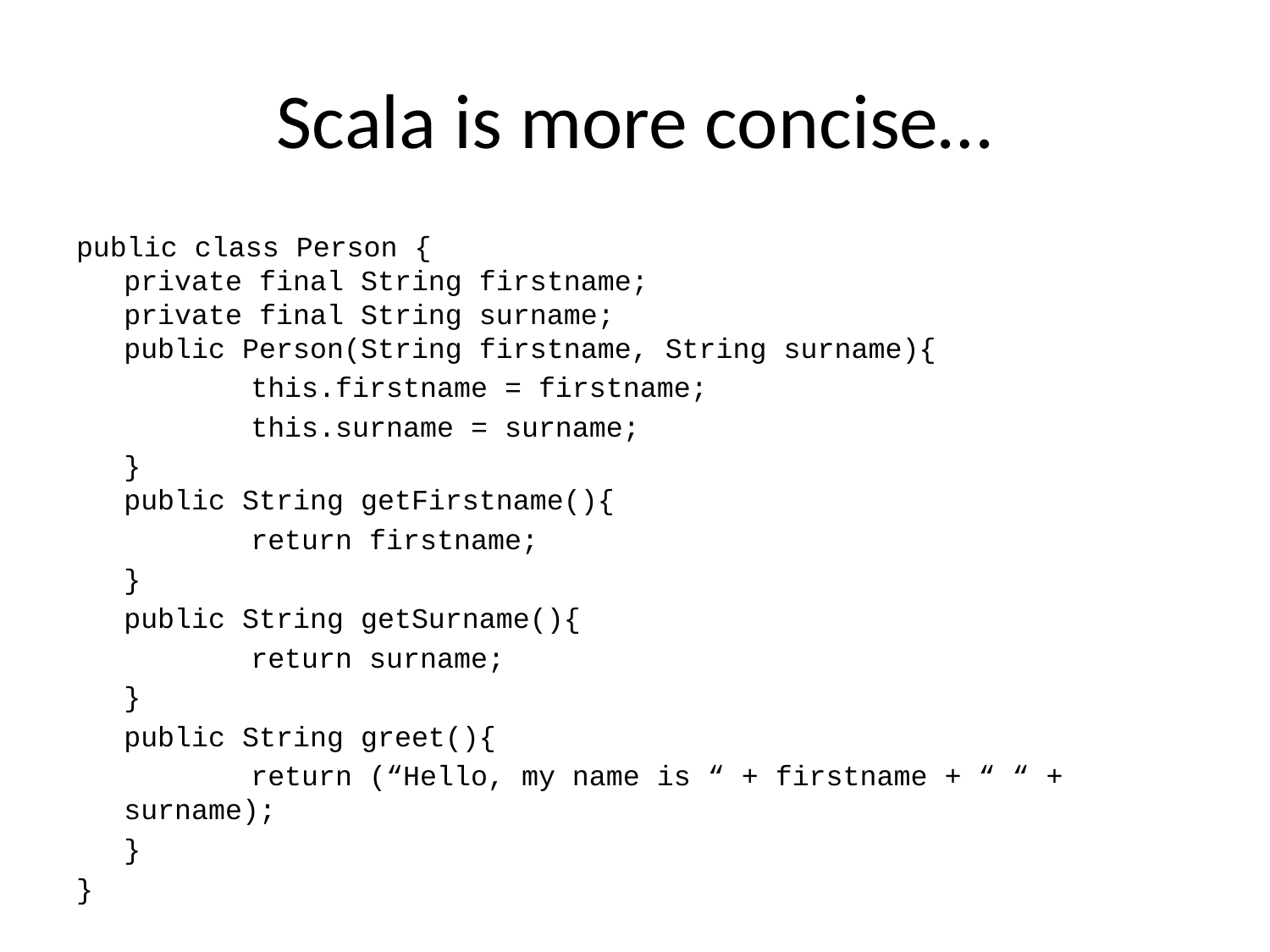

# Scala is more concise…
public class Person {
private final String firstname;
private final String surname;
public Person(String firstname, String surname){
		this.firstname = firstname;
		this.surname = surname;
	}
public String getFirstname(){
		return firstname;
	}
	public String getSurname(){
		return surname;
	}
	public String greet(){
		return (“Hello, my name is “ + firstname + “ “ + surname);
	}
}